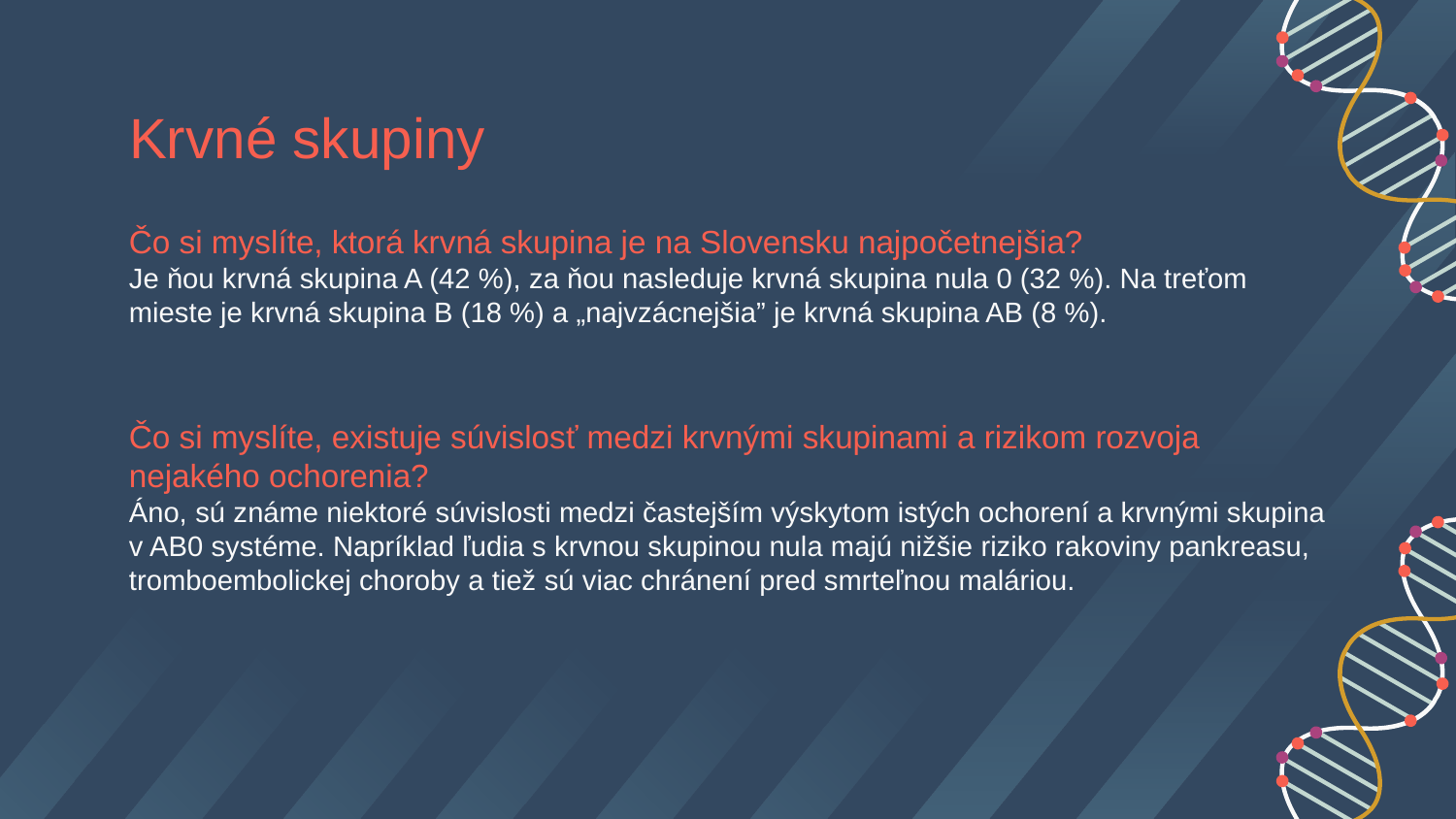

# Krvné skupiny
Čo si myslíte, ktorá krvná skupina je na Slovensku najpočetnejšia?
Je ňou krvná skupina A (42 %), za ňou nasleduje krvná skupina nula 0 (32 %). Na treťom mieste je krvná skupina B (18 %) a „najvzácnejšia” je krvná skupina AB (8 %).
Čo si myslíte, existuje súvislosť medzi krvnými skupinami a rizikom rozvoja nejakého ochorenia?
Áno, sú známe niektoré súvislosti medzi častejším výskytom istých ochorení a krvnými skupina v AB0 systéme. Napríklad ľudia s krvnou skupinou nula majú nižšie riziko rakoviny pankreasu, tromboembolickej choroby a tiež sú viac chránení pred smrteľnou maláriou.